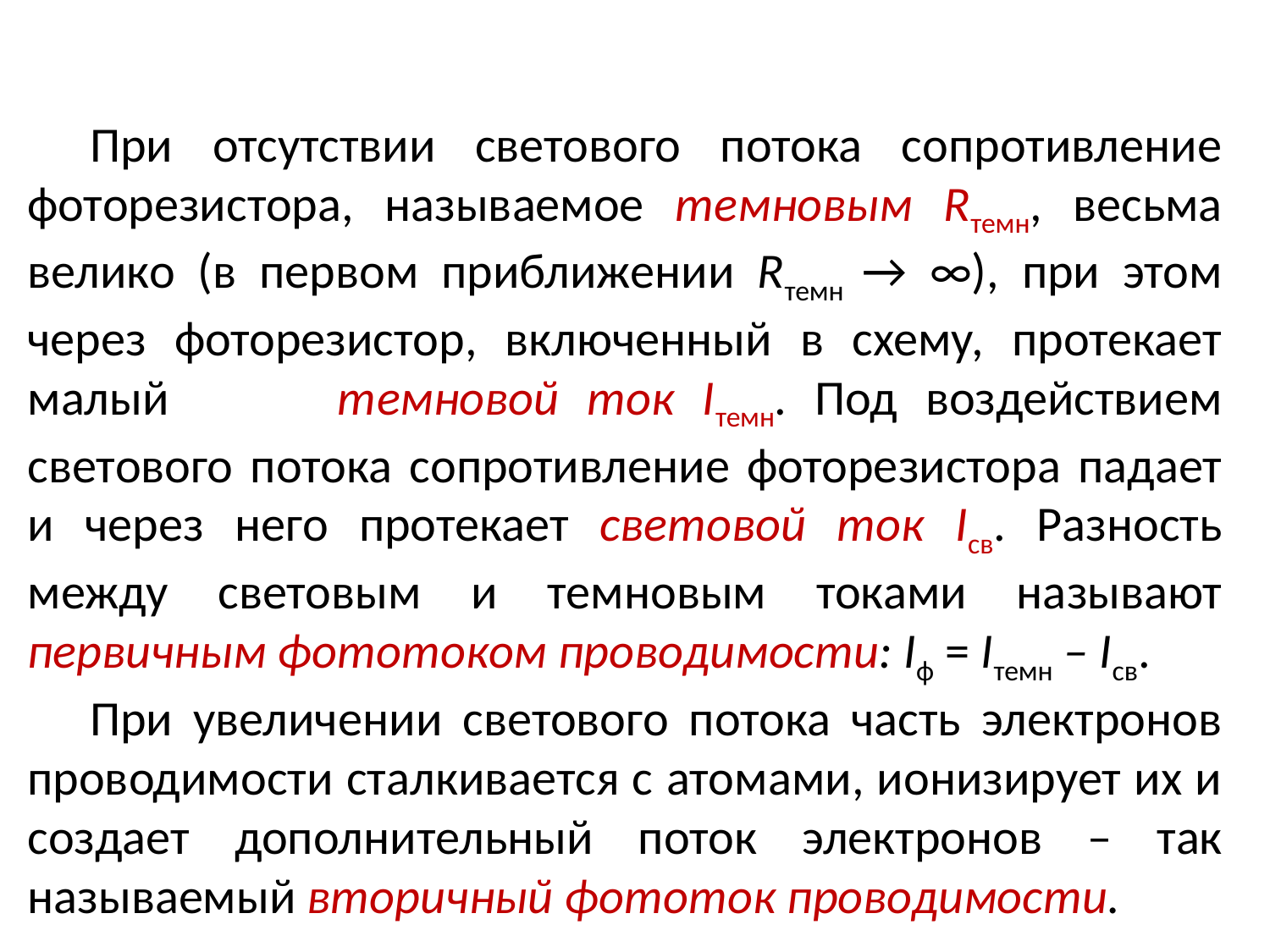

При отсутствии светового потока сопротивление фоторезистора, называемое темновым Rтемн, весьма велико (в первом приближении Rтемн → ∞), при этом через фоторезистор, включенный в схему, протекает малый      темновой ток Iтемн. Под воздействием светового потока сопротивление фоторезистора падает и через него протекает световой ток Iсв. Разность между световым и темновым токами называют первичным фототоком проводимости: Iф = Iтемн – Iсв.
При увеличении светового потока часть электронов проводимости сталкивается с атомами, ионизирует их и создает дополнительный поток электронов – так называемый вторичный фототок проводимости.